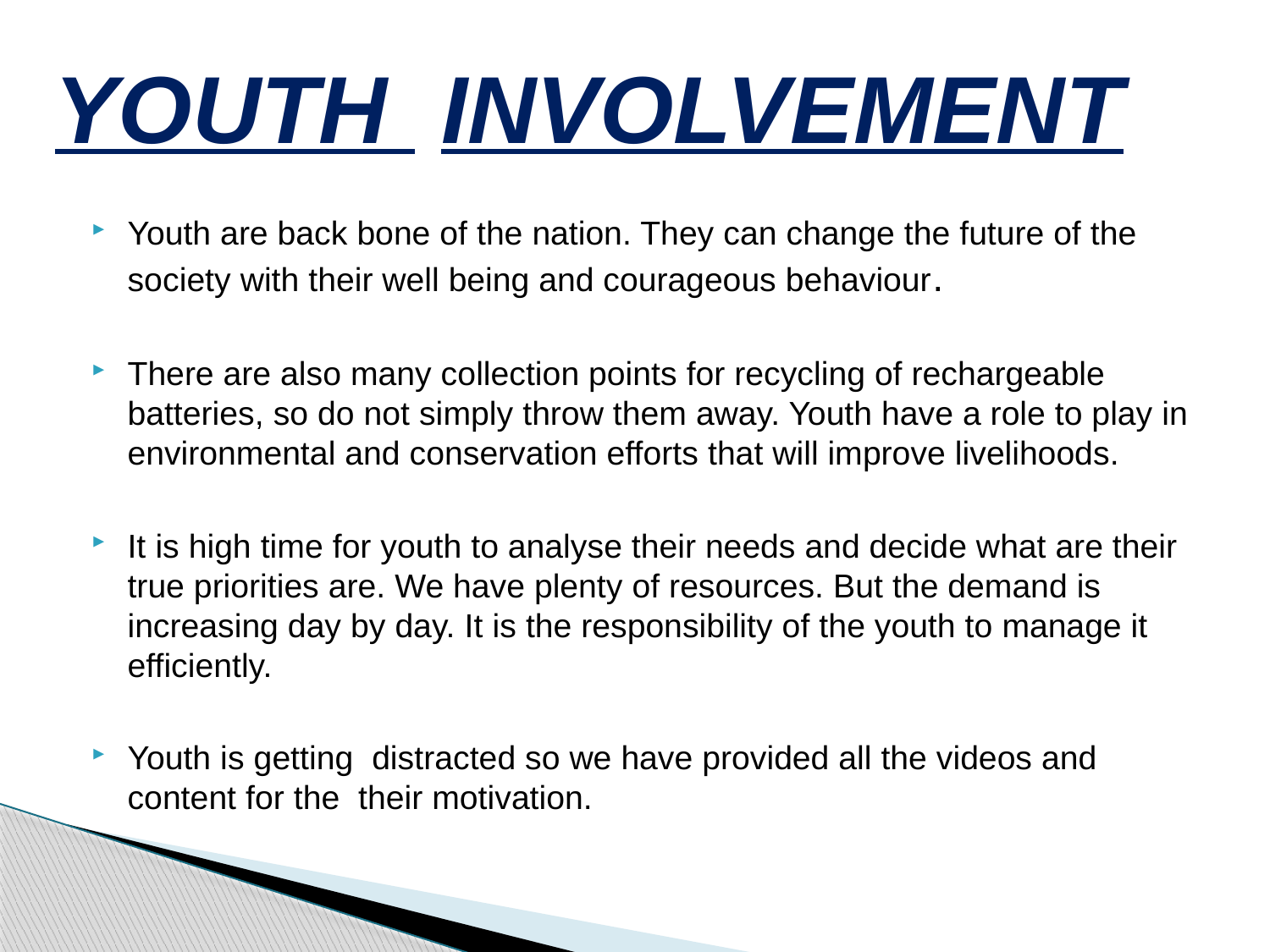

# YOUTH  INVOLVEMENT
Youth are back bone of the nation. They can change the future of the society with their well being and courageous behaviour.

There are also many collection points for recycling of rechargeable batteries, so do not simply throw them away. Youth have a role to play in environmental and conservation efforts that will improve livelihoods.

It is high time for youth to analyse their needs and decide what are their true priorities are. We have plenty of resources. But the demand is increasing day by day. It is the responsibility of the youth to manage it efficiently.

Youth is getting  distracted so we have provided all the videos and content for the  their motivation.